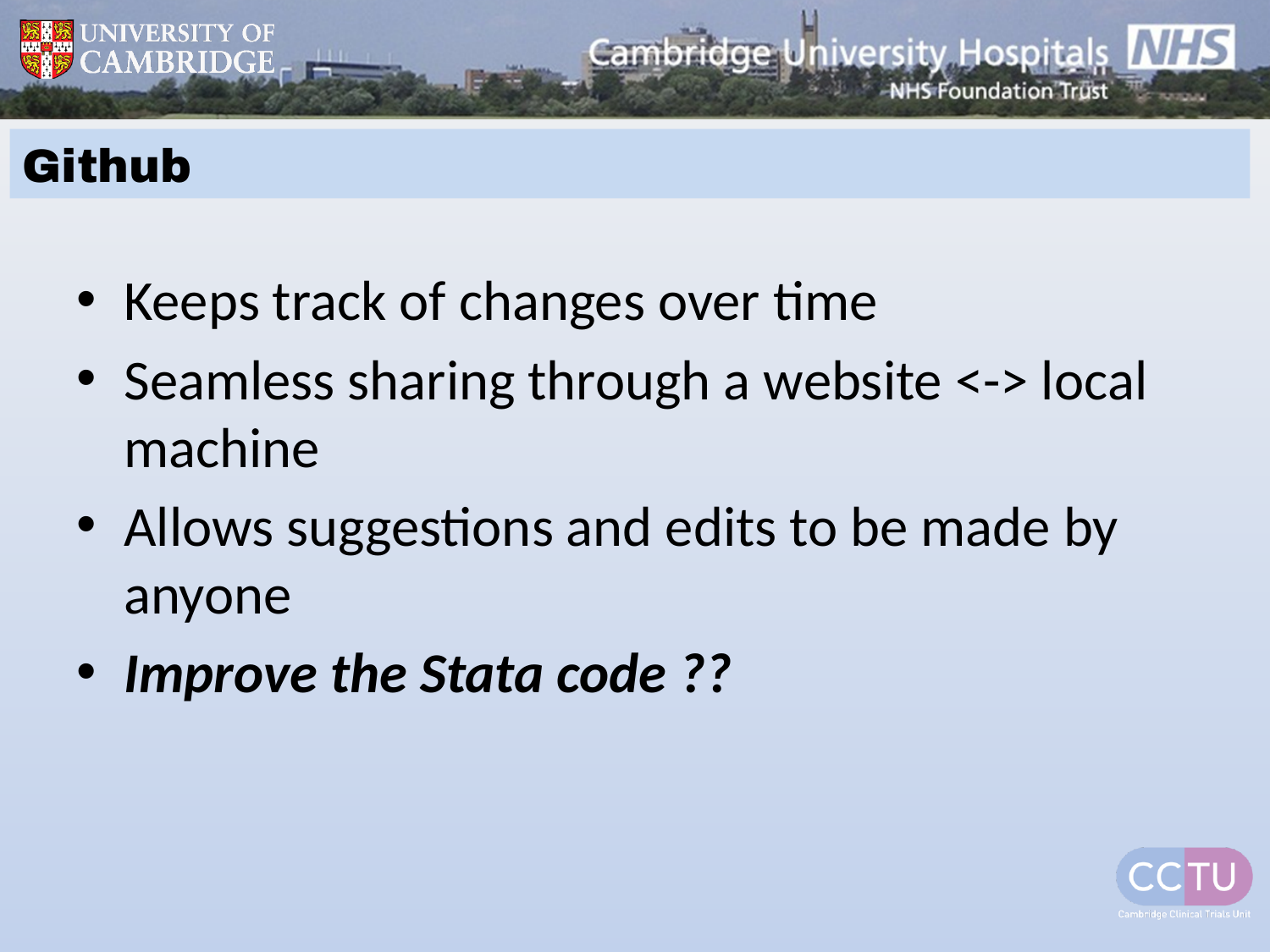

# Github
Keeps track of changes over time
Seamless sharing through a website <-> local machine
Allows suggestions and edits to be made by anyone
Improve the Stata code ??